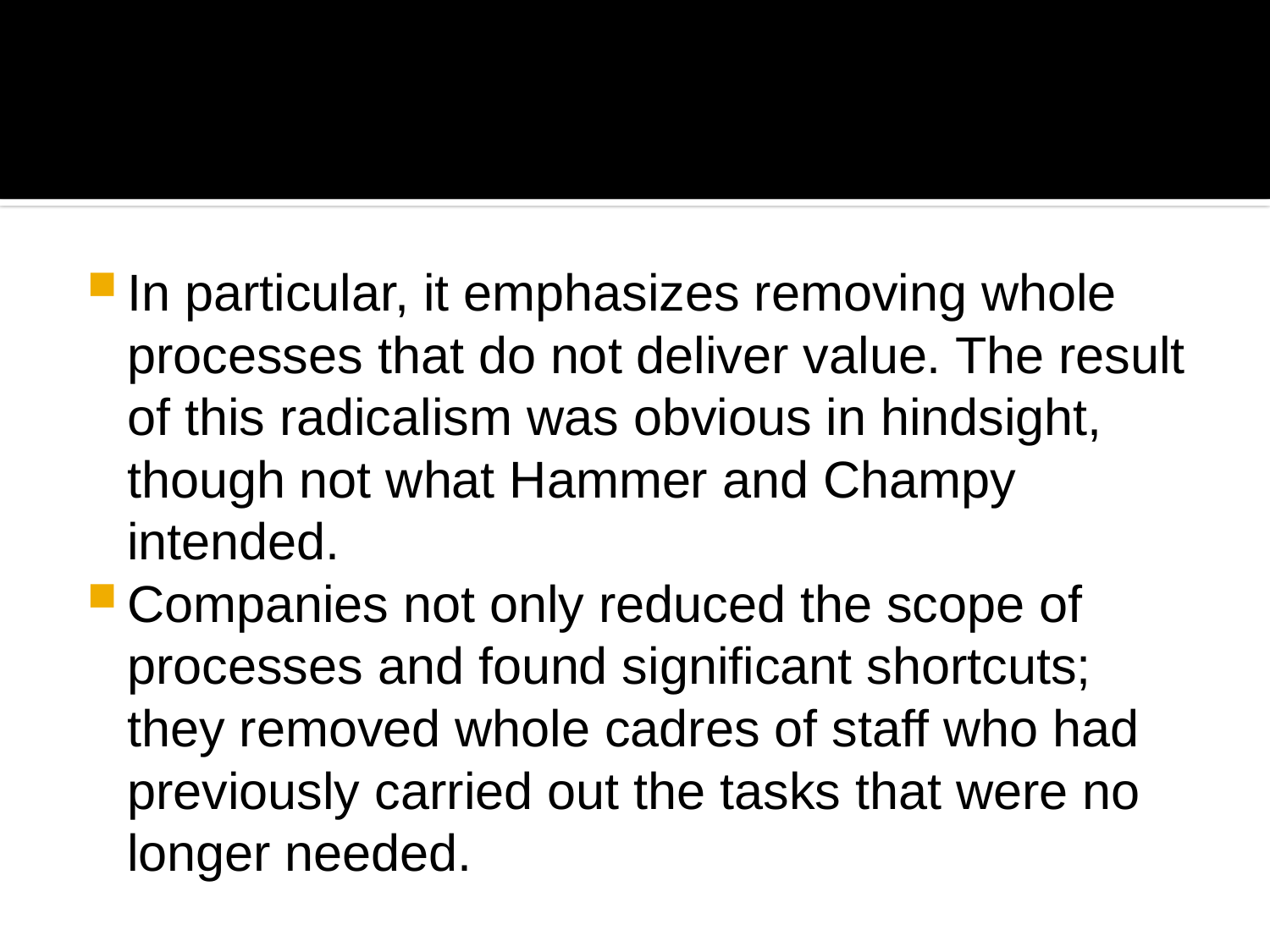

#
In particular, it emphasizes removing whole processes that do not deliver value. The result of this radicalism was obvious in hindsight, though not what Hammer and Champy intended.
Companies not only reduced the scope of processes and found significant shortcuts; they removed whole cadres of staff who had previously carried out the tasks that were no longer needed.